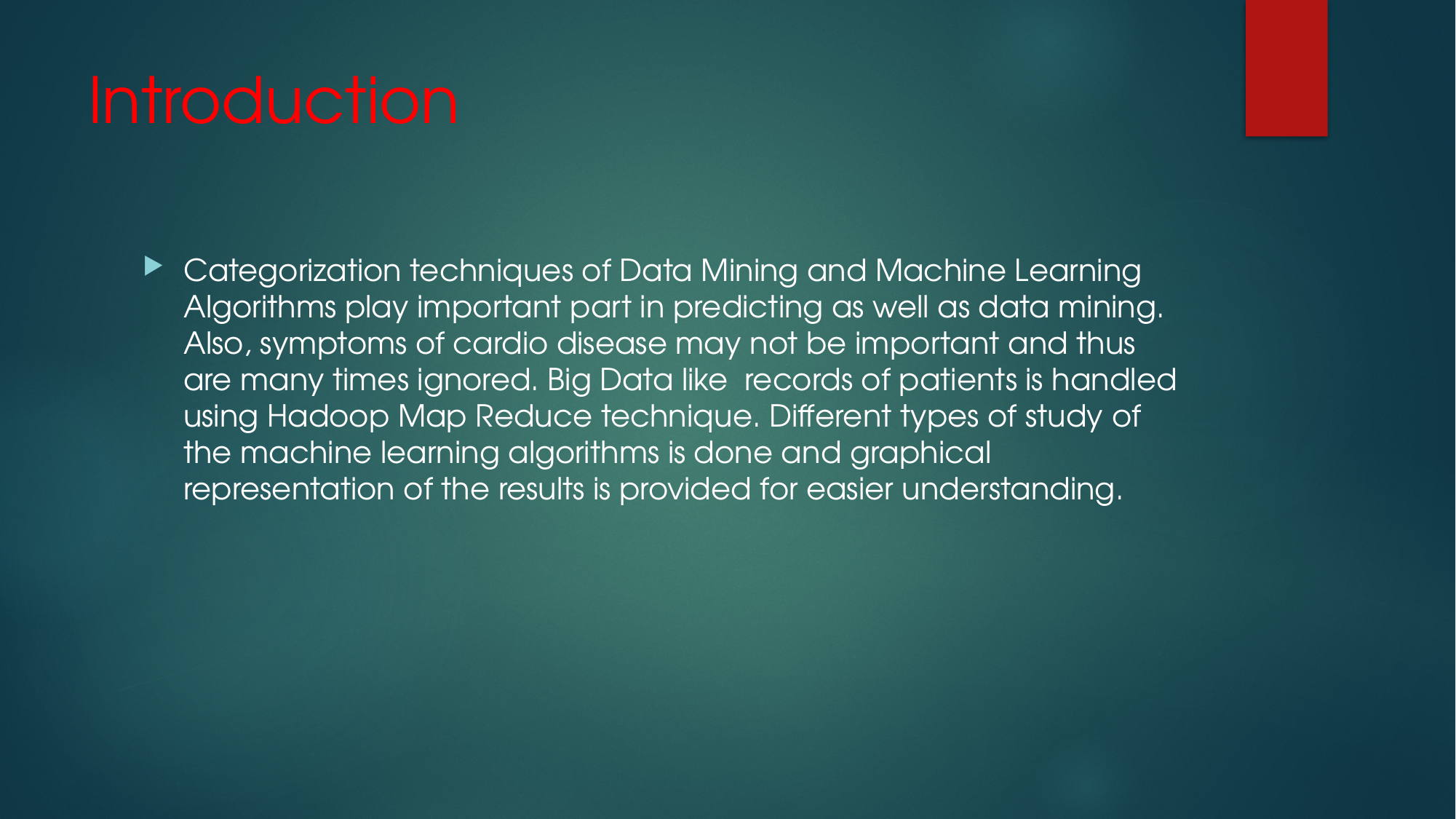

# Introduction
Categorization techniques of Data Mining and Machine Learning Algorithms play important part in predicting as well as data mining. Also, symptoms of cardio disease may not be important and thus are many times ignored. Big Data like  records of patients is handled using Hadoop Map Reduce technique. Different types of study of the machine learning algorithms is done and graphical representation of the results is provided for easier understanding.